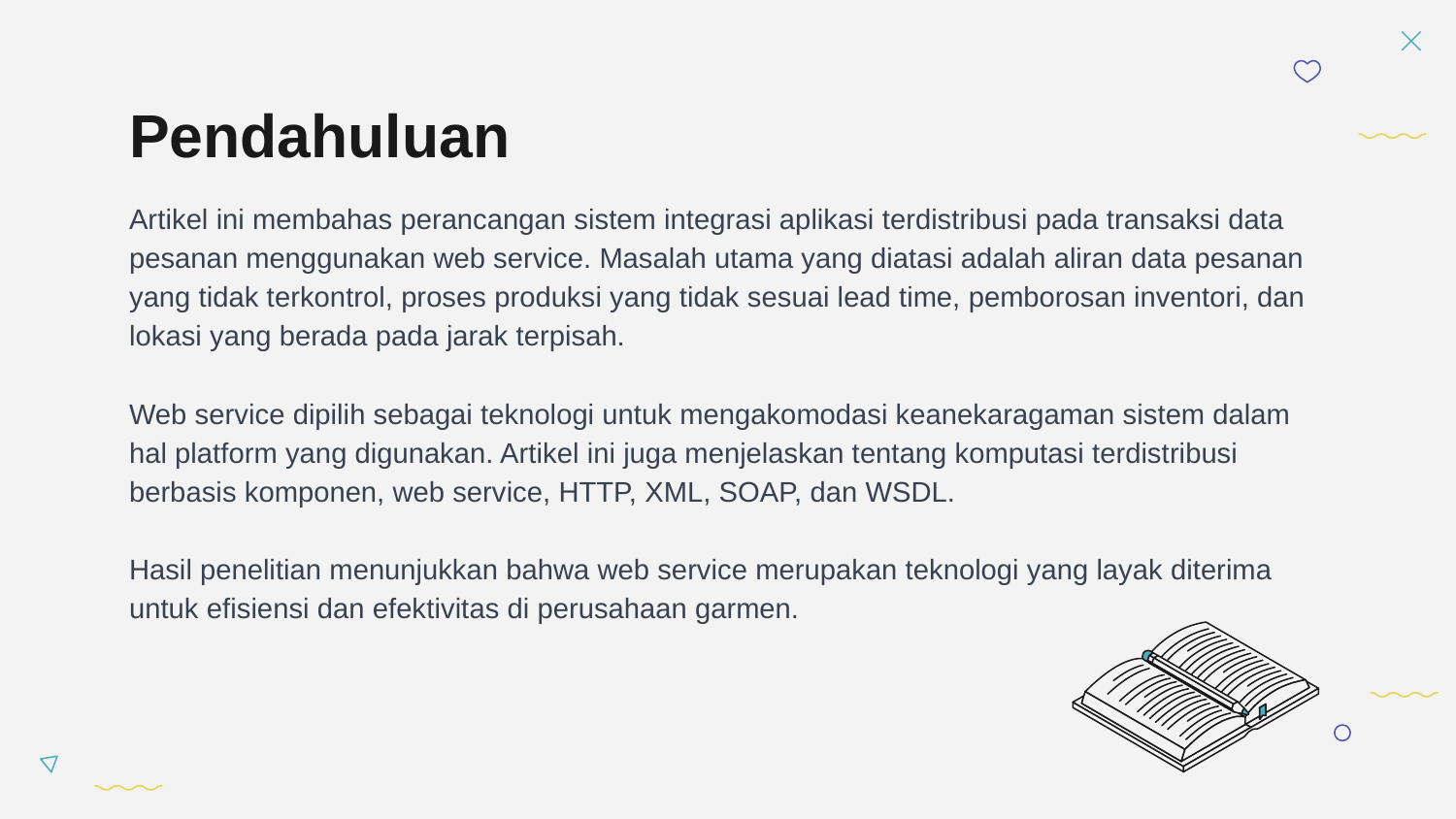

# Pendahuluan
Artikel ini membahas perancangan sistem integrasi aplikasi terdistribusi pada transaksi data pesanan menggunakan web service. Masalah utama yang diatasi adalah aliran data pesanan yang tidak terkontrol, proses produksi yang tidak sesuai lead time, pemborosan inventori, dan lokasi yang berada pada jarak terpisah.

Web service dipilih sebagai teknologi untuk mengakomodasi keanekaragaman sistem dalam hal platform yang digunakan. Artikel ini juga menjelaskan tentang komputasi terdistribusi berbasis komponen, web service, HTTP, XML, SOAP, dan WSDL.

Hasil penelitian menunjukkan bahwa web service merupakan teknologi yang layak diterima untuk efisiensi dan efektivitas di perusahaan garmen.